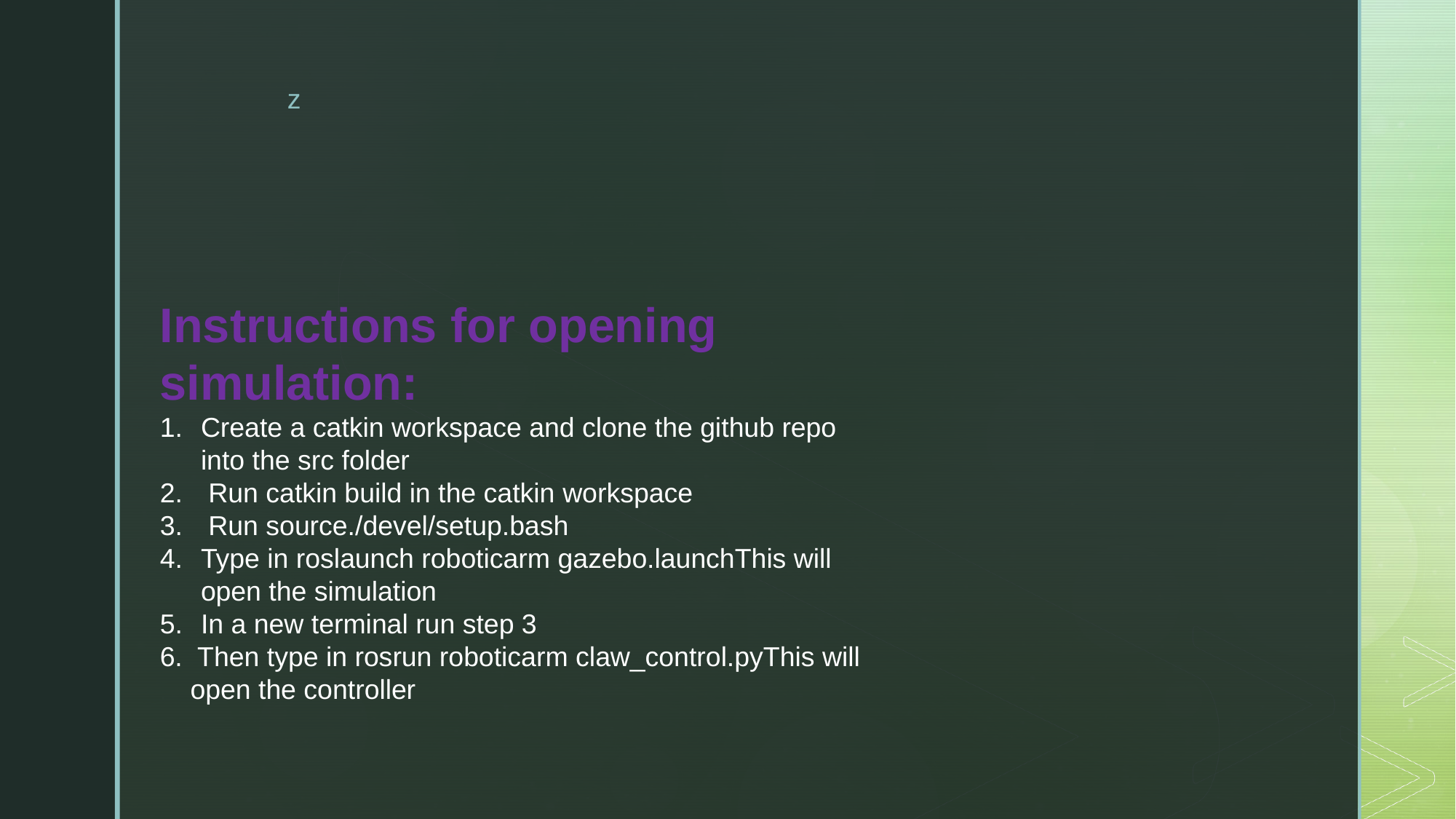

Instructions for opening simulation:
Create a catkin workspace and clone the github repo into the src folder
 Run catkin build in the catkin workspace
 Run source./devel/setup.bash
Type in roslaunch roboticarm gazebo.launchThis will open the simulation
In a new terminal run step 3
6.  Then type in rosrun roboticarm claw_control.pyThis will     open the controller